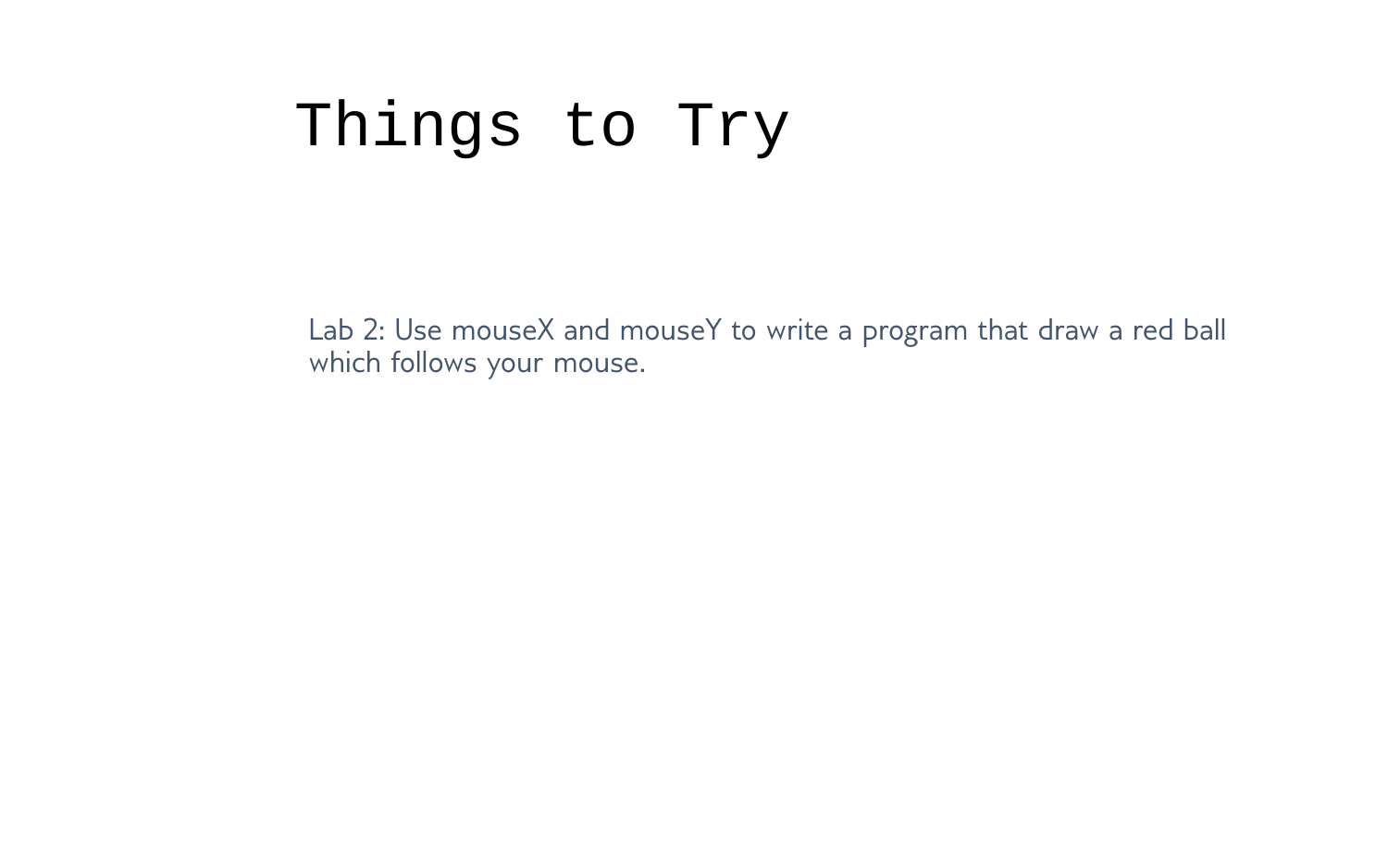

Things to Try

Lab 2: Use mouseX and mouseY to write a program that draw a red ball which follows your mouse.